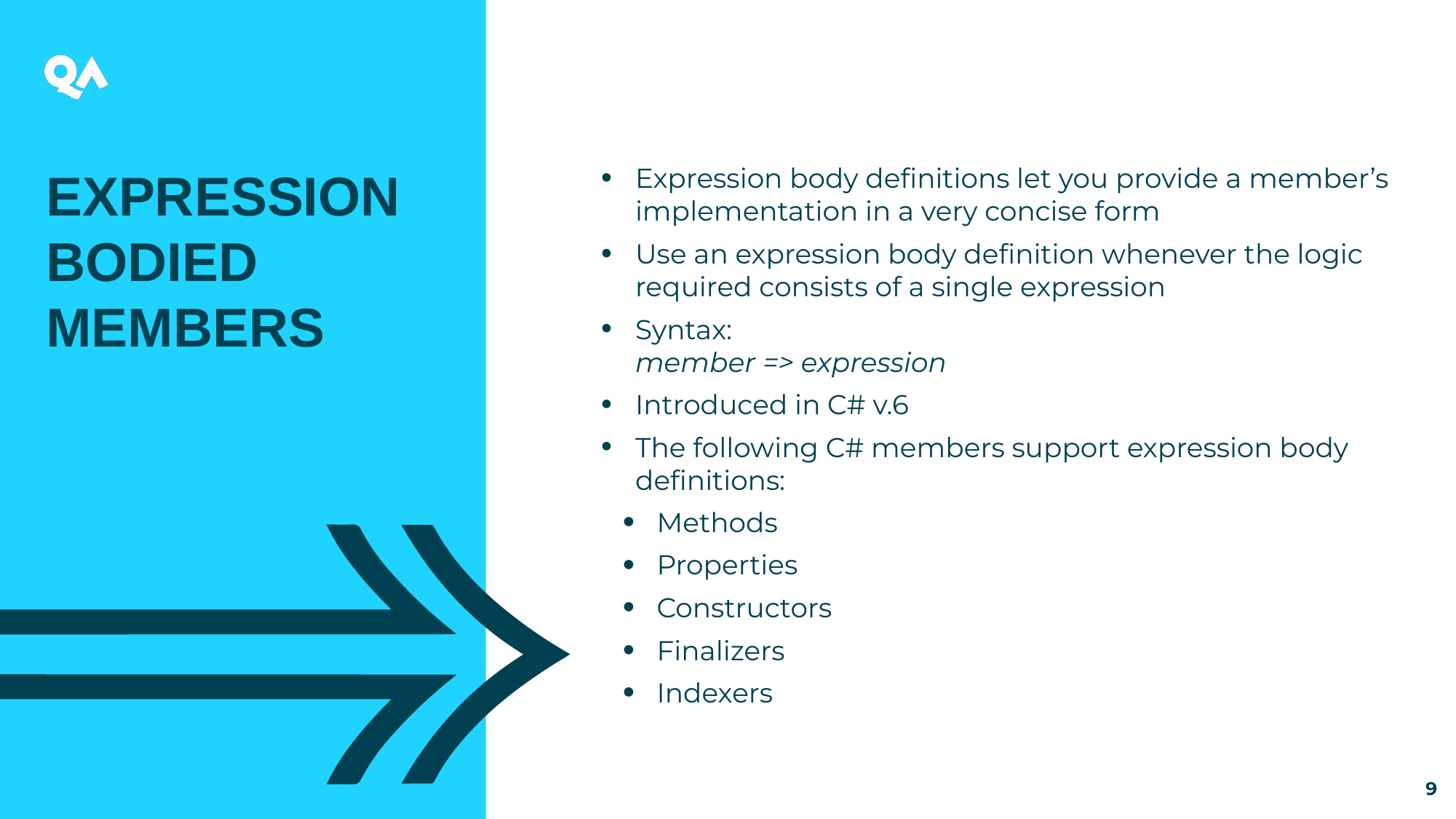

Expression
Bodied Members
Expression body definitions let you provide a member’s implementation in a very concise form
Use an expression body definition whenever the logic required consists of a single expression
Syntax:
member => expression
Introduced in C# v.6
The following C# members support expression body definitions:
Methods
Properties
Constructors
Finalizers
Indexers

9